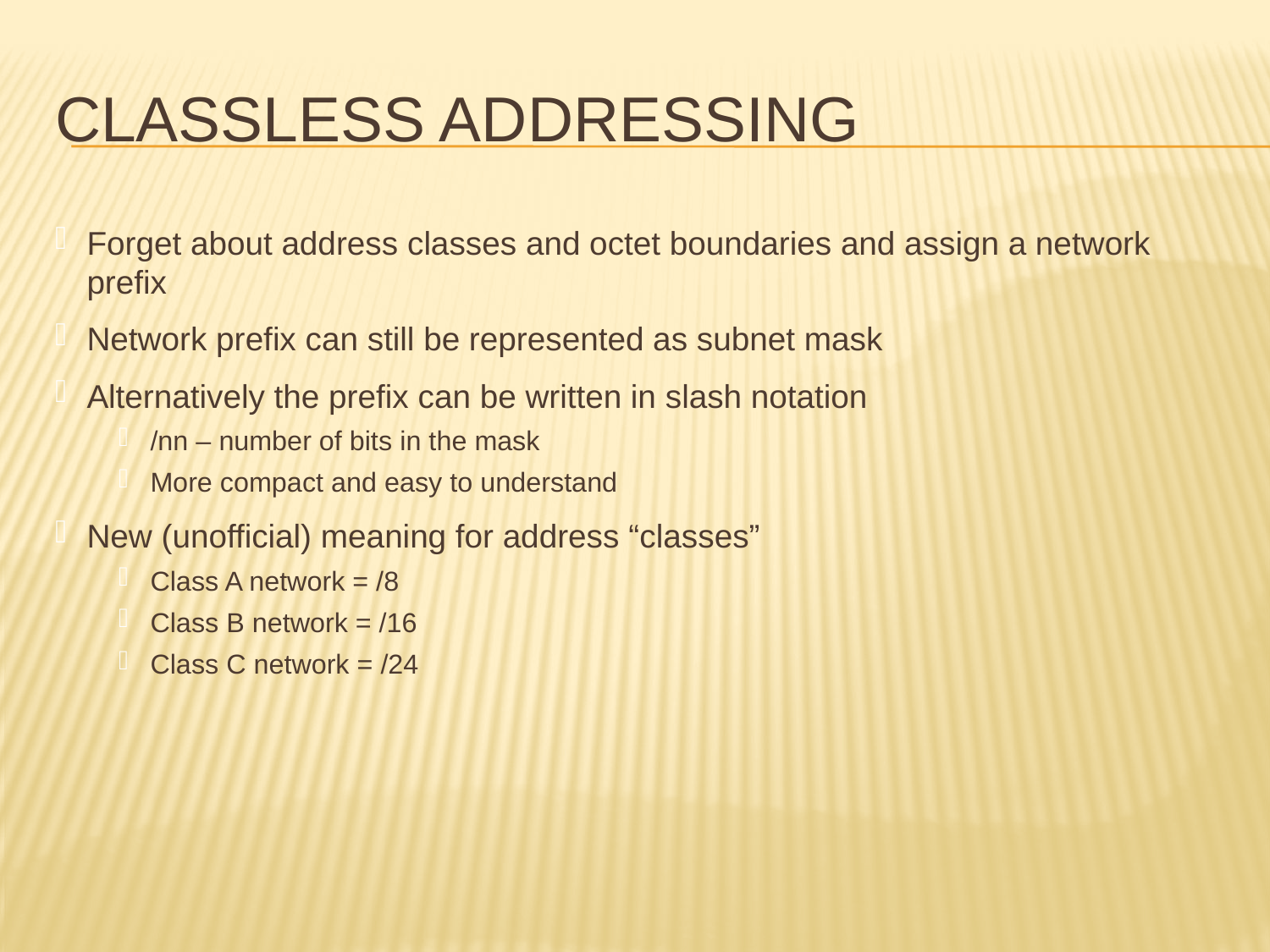

# CLASSLESS ADDRESSING
Forget about address classes and octet boundaries and assign a network prefix
Network prefix can still be represented as subnet mask
Alternatively the prefix can be written in slash notation
/nn – number of bits in the mask
More compact and easy to understand
New (unofficial) meaning for address “classes”
Class A network = /8
Class B network = /16
Class C network = /24